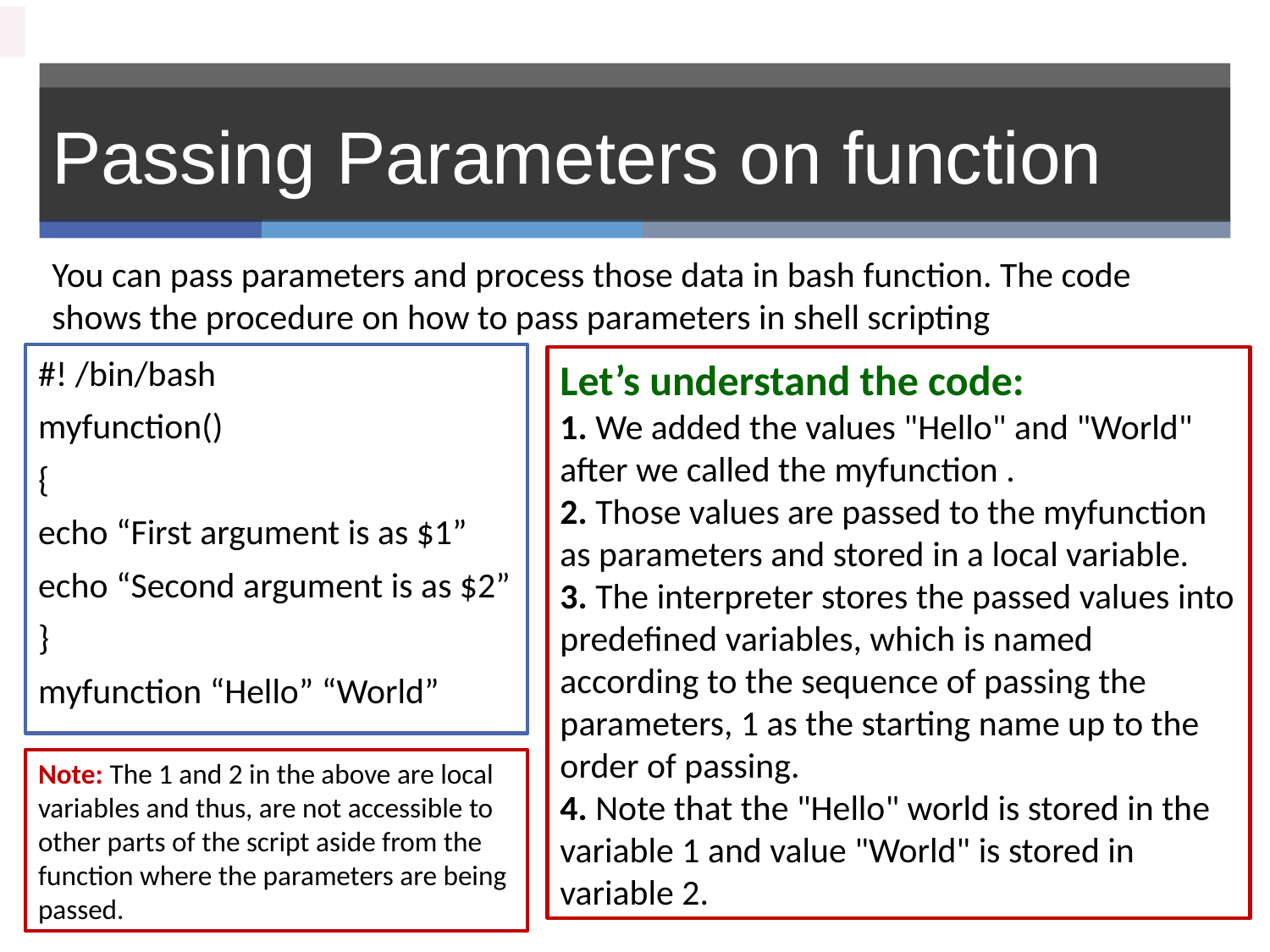

# Passing Parameters on function
You can pass parameters and process those data in bash function. The code shows the procedure on how to pass parameters in shell scripting
#! /bin/bash
myfunction()
{
echo “First argument is as $1”
echo “Second argument is as $2”
}
myfunction “Hello” “World”
Let’s understand the code:
 We added the values "Hello" and "World" after we called the myfunction .
 Those values are passed to the myfunction as parameters and stored in a local variable.
 The interpreter stores the passed values into predefined variables, which is named according to the sequence of passing the parameters, 1 as the starting name up to the order of passing.
 Note that the "Hello" world is stored in the variable 1 and value "World" is stored in variable 2.
Note: The 1 and 2 in the above are local variables and thus, are not accessible to other parts of the script aside from the function where the parameters are being passed.